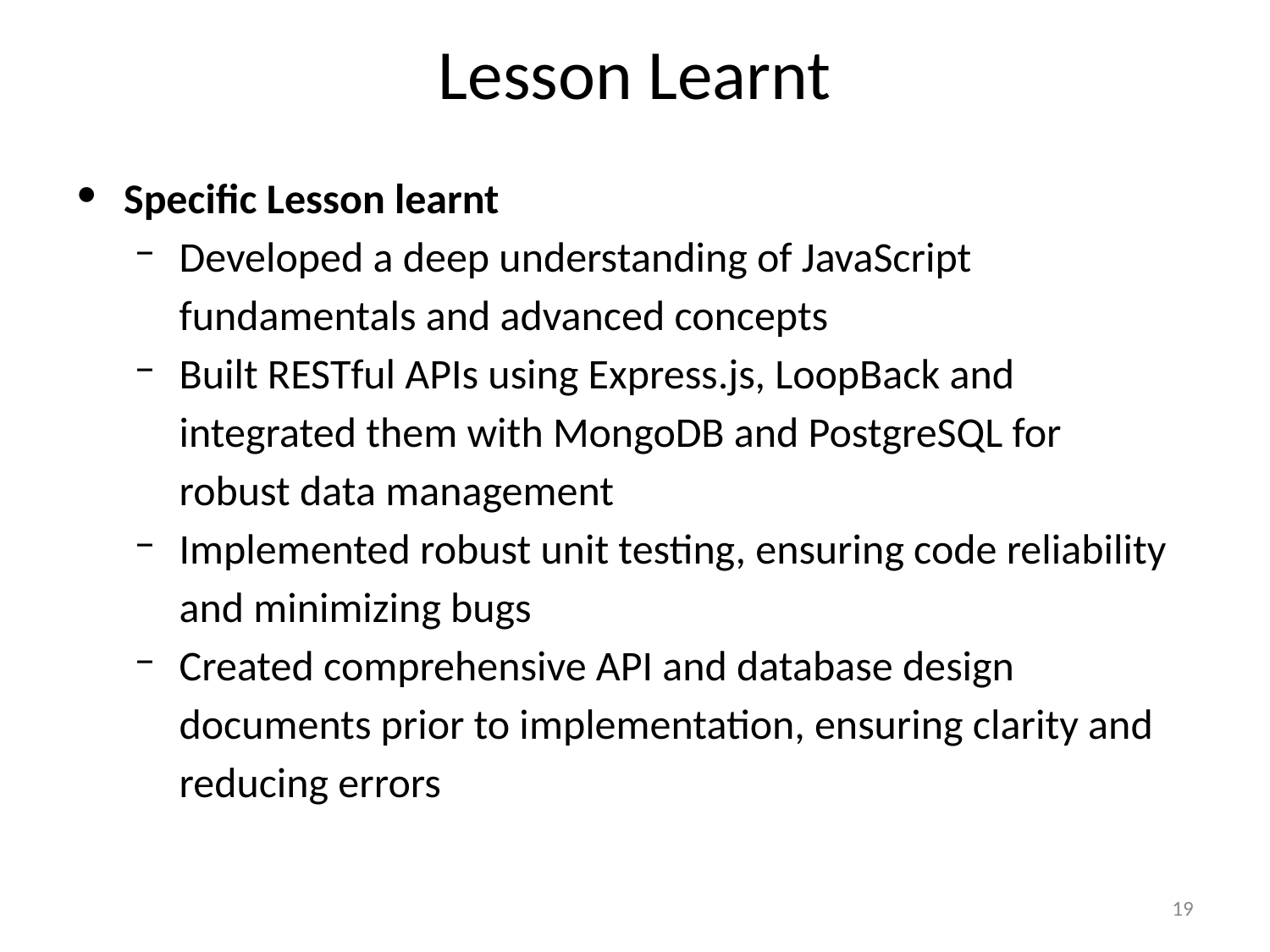

# Lesson Learnt
Specific Lesson learnt
Developed a deep understanding of JavaScript fundamentals and advanced concepts
Built RESTful APIs using Express.js, LoopBack and integrated them with MongoDB and PostgreSQL for robust data management
Implemented robust unit testing, ensuring code reliability and minimizing bugs
Created comprehensive API and database design documents prior to implementation, ensuring clarity and reducing errors
19